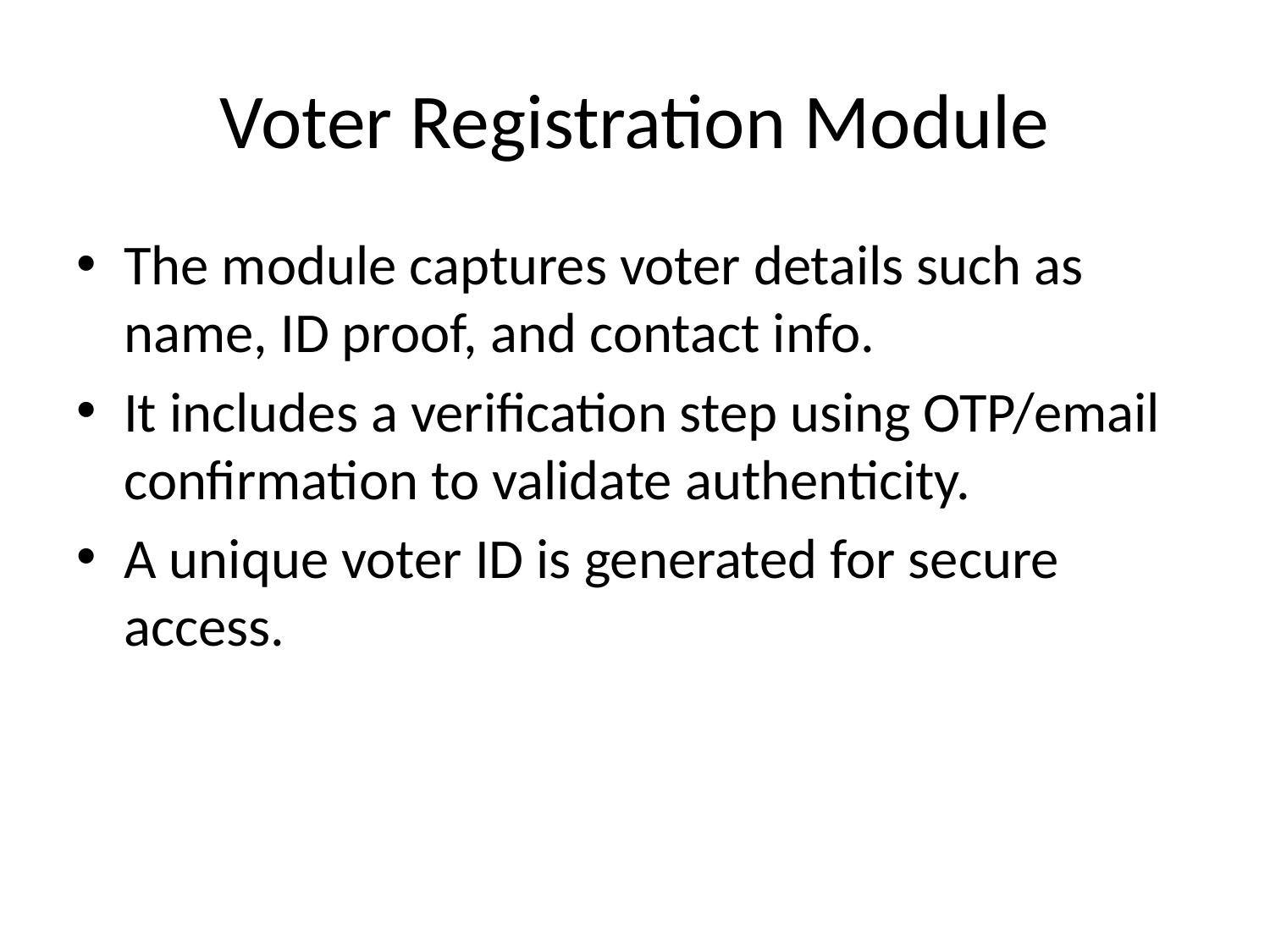

# Voter Registration Module
The module captures voter details such as name, ID proof, and contact info.
It includes a verification step using OTP/email confirmation to validate authenticity.
A unique voter ID is generated for secure access.